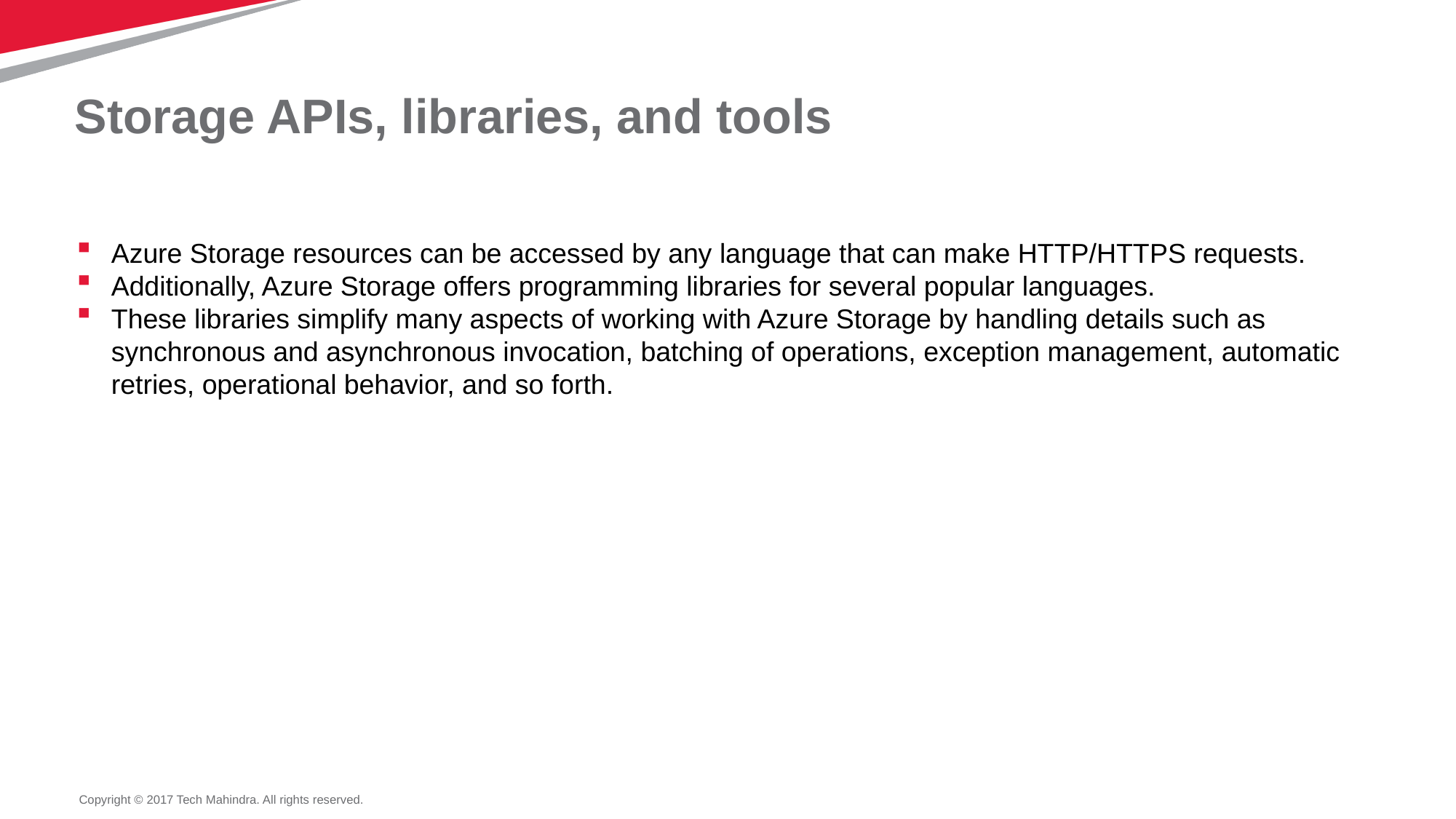

# Storage APIs, libraries, and tools
Azure Storage resources can be accessed by any language that can make HTTP/HTTPS requests.
Additionally, Azure Storage offers programming libraries for several popular languages.
These libraries simplify many aspects of working with Azure Storage by handling details such as synchronous and asynchronous invocation, batching of operations, exception management, automatic retries, operational behavior, and so forth.